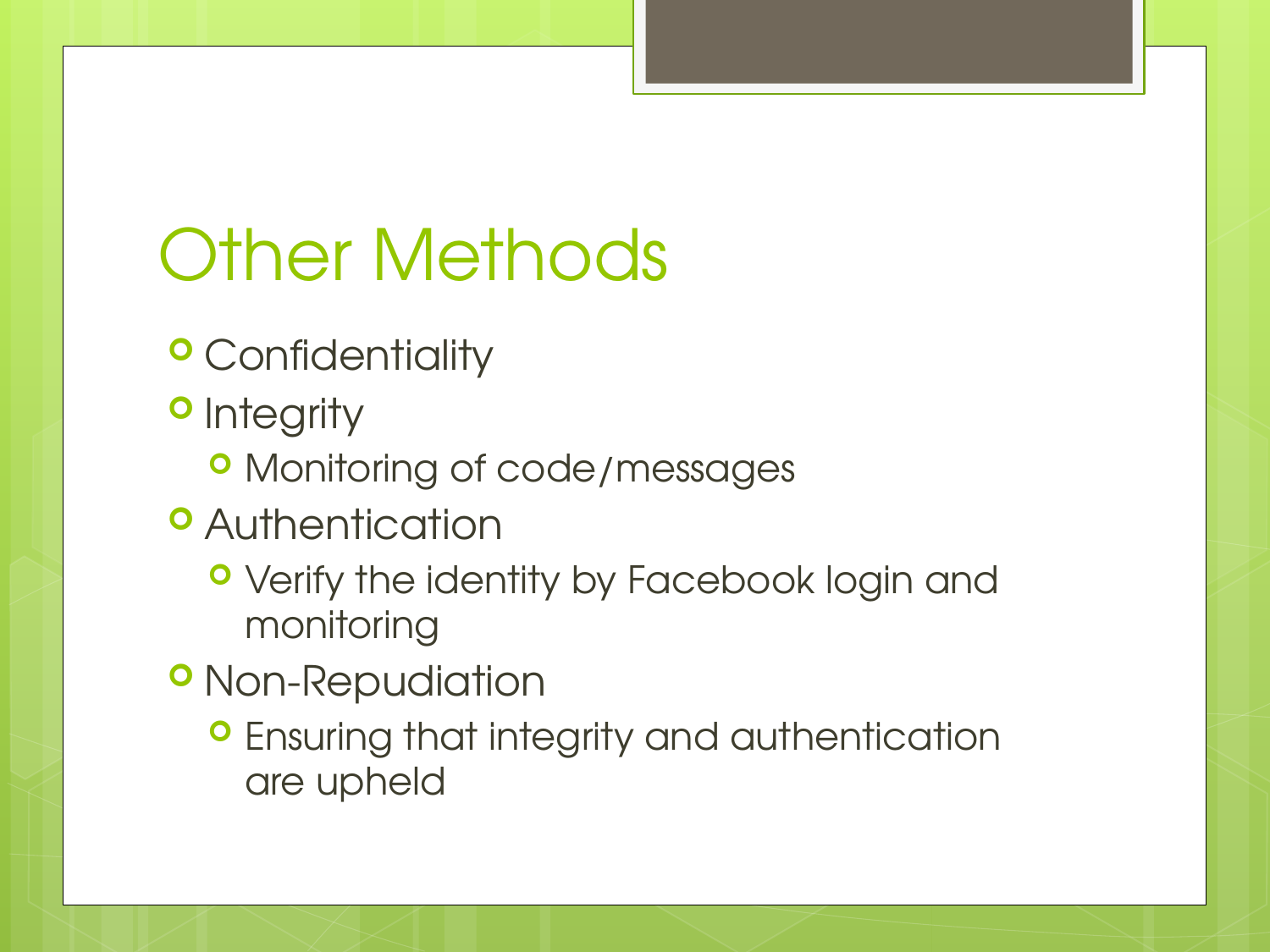

# Other Methods
Confidentiality
Integrity
Monitoring of code/messages
Authentication
Verify the identity by Facebook login and monitoring
Non-Repudiation
Ensuring that integrity and authentication are upheld